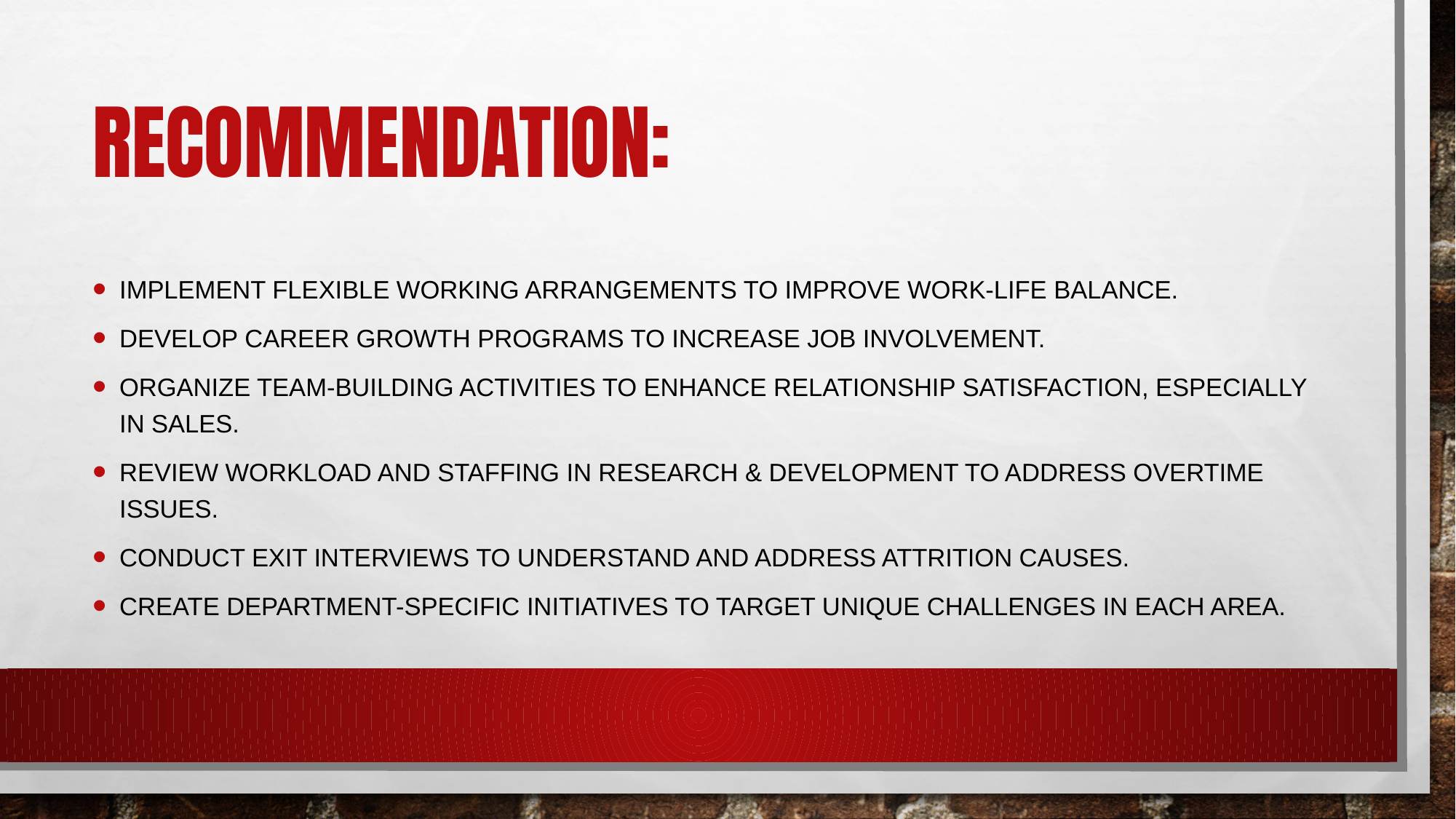

# Recommendation:
Implement flexible working arrangements to improve work-life balance.
Develop career growth programs to increase job involvement.
Organize team-building activities to enhance relationship satisfaction, especially in Sales.
Review workload and staffing in Research & Development to address overtime issues.
Conduct exit interviews to understand and address attrition causes.
Create department-specific initiatives to target unique challenges in each area.